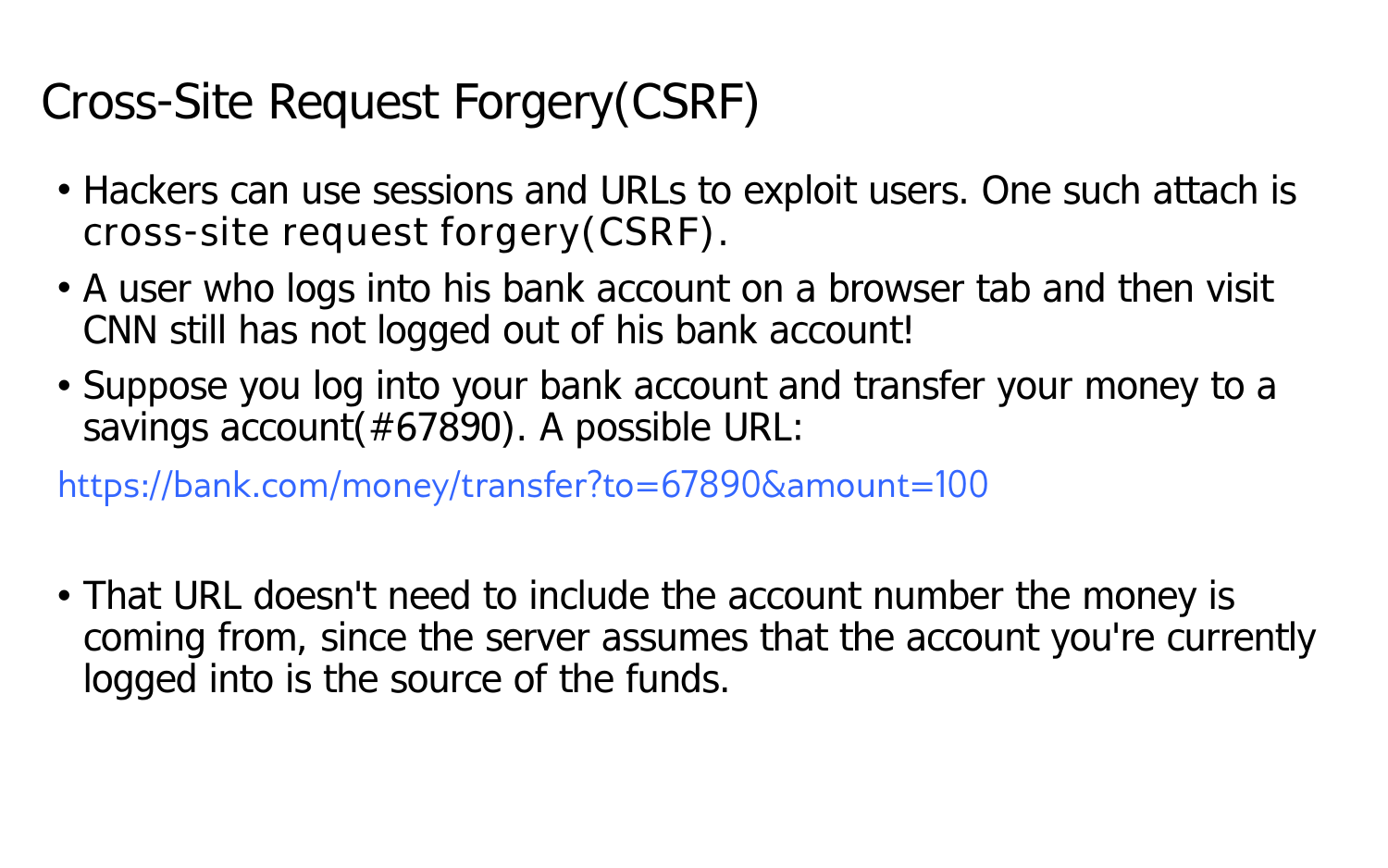

# Cross-Site Request Forgery(CSRF)
Hackers can use sessions and URLs to exploit users. One such attach is cross-site request forgery(CSRF).
A user who logs into his bank account on a browser tab and then visit CNN still has not logged out of his bank account!
Suppose you log into your bank account and transfer your money to a savings account(#67890). A possible URL:
https://bank.com/money/transfer?to=67890&amount=100

That URL doesn't need to include the account number the money is coming from, since the server assumes that the account you're currently logged into is the source of the funds.